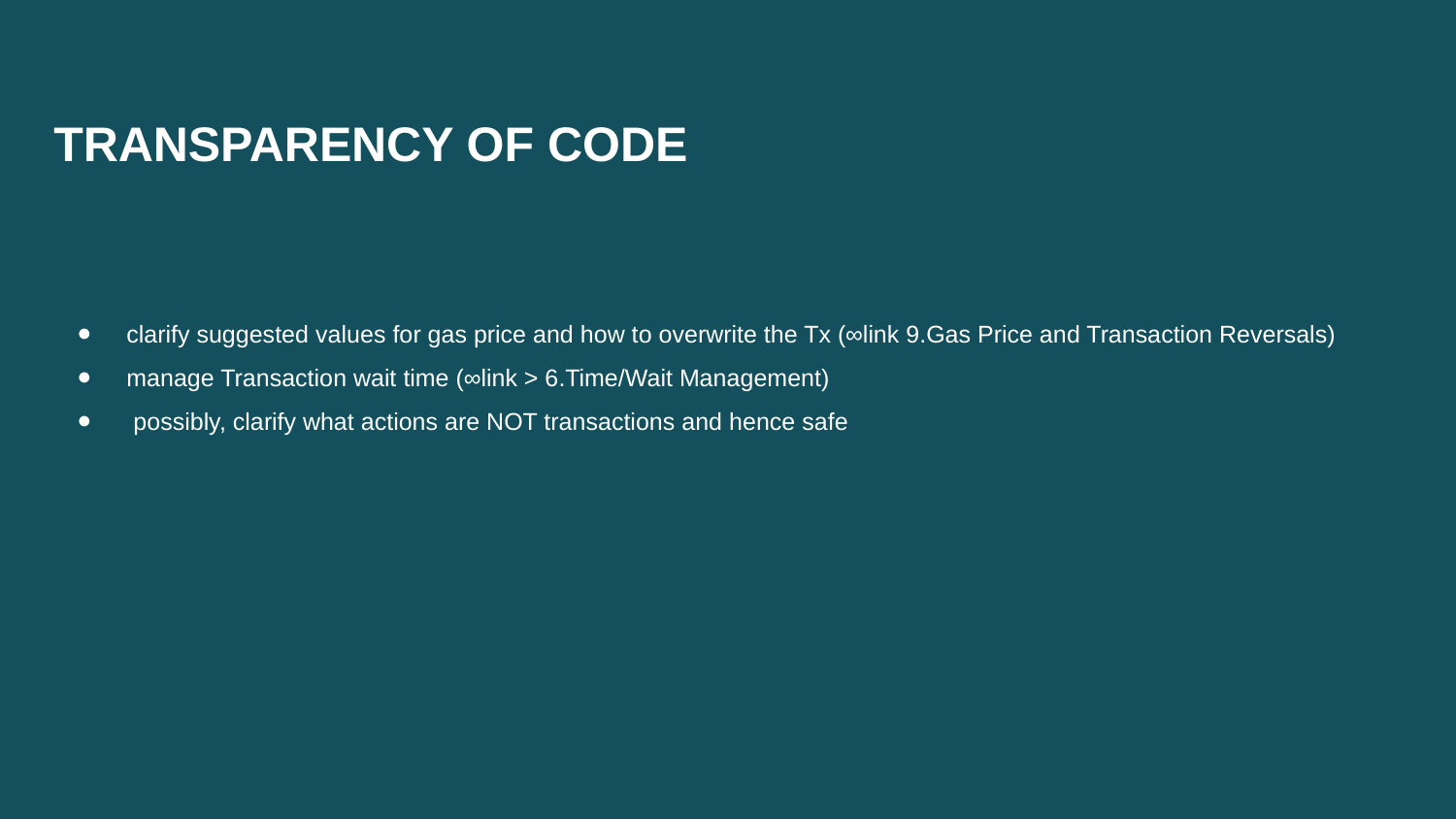

TRANSPARENCY OF CODE
clarify suggested values for gas price and how to overwrite the Tx (∞link 9.Gas Price and Transaction Reversals)
manage Transaction wait time (∞link > 6.Time/Wait Management)
 possibly, clarify what actions are NOT transactions and hence safe